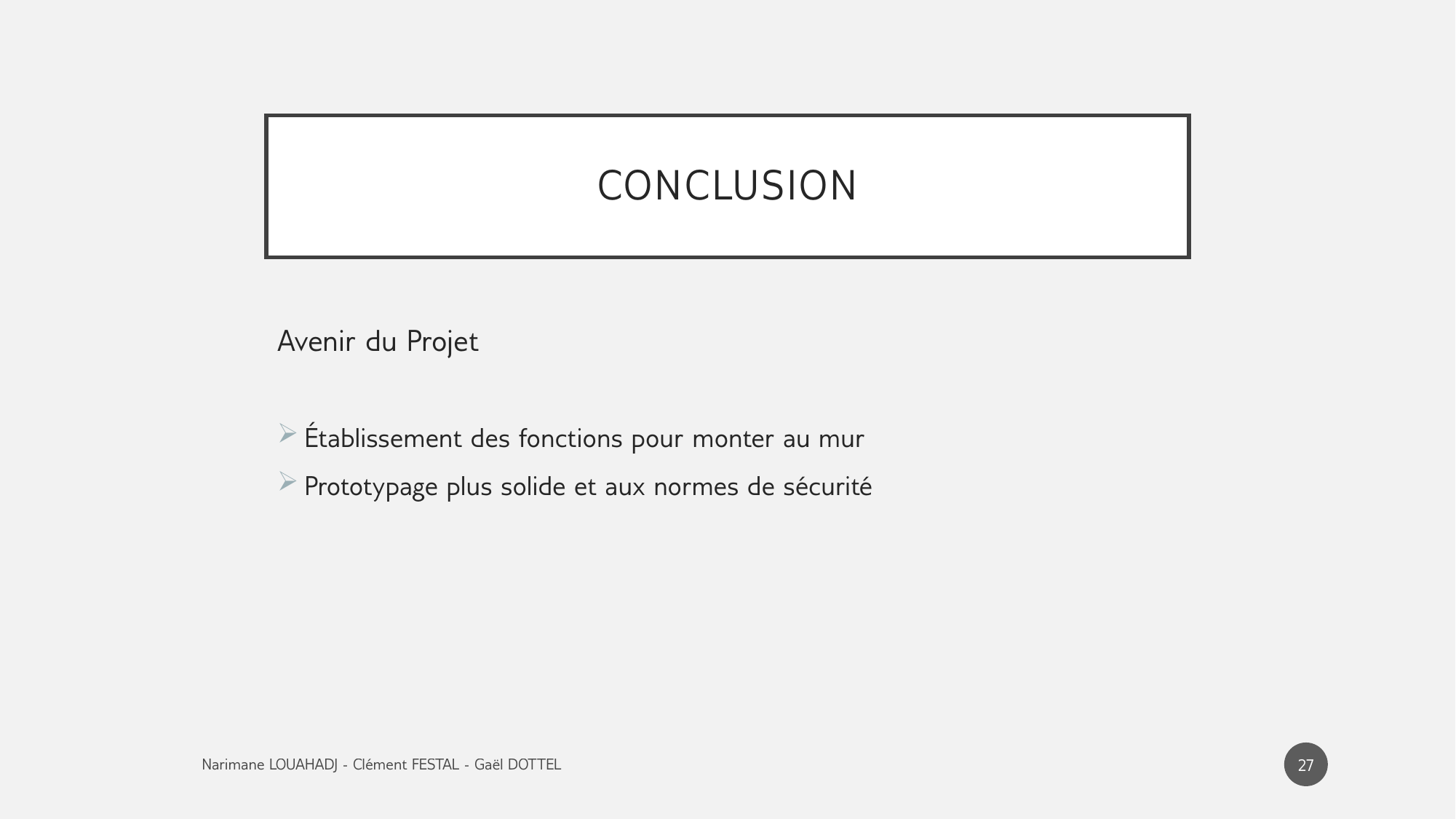

# Conclusion
Avenir du Projet

Établissement des fonctions pour monter au mur
Prototypage plus solide et aux normes de sécurité

27
Narimane LOUAHADJ - Clément FESTAL - Gaël DOTTEL